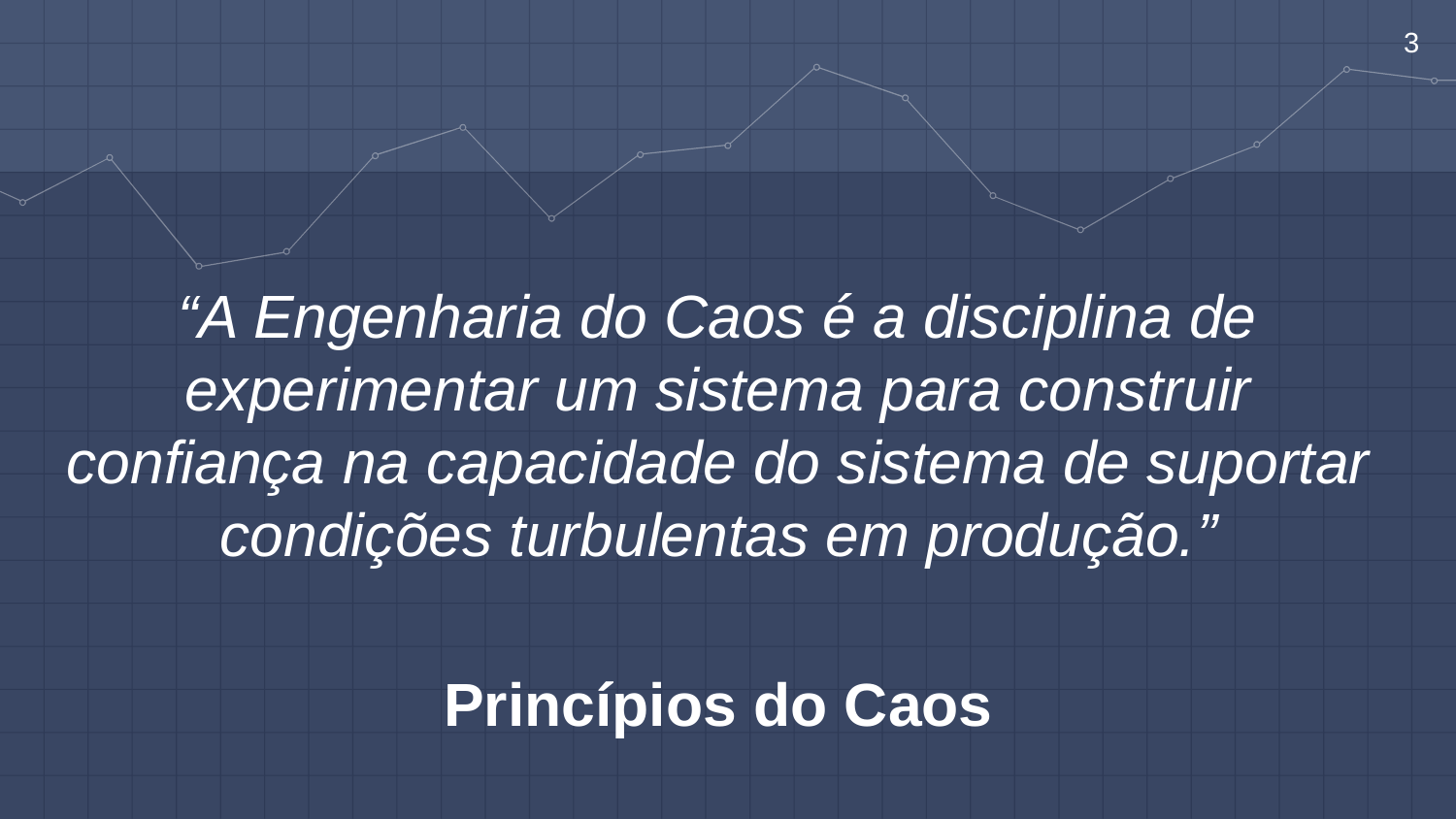

3
“A Engenharia do Caos é a disciplina de experimentar um sistema para construir confiança na capacidade do sistema de suportar condições turbulentas em produção.”

Princípios do Caos